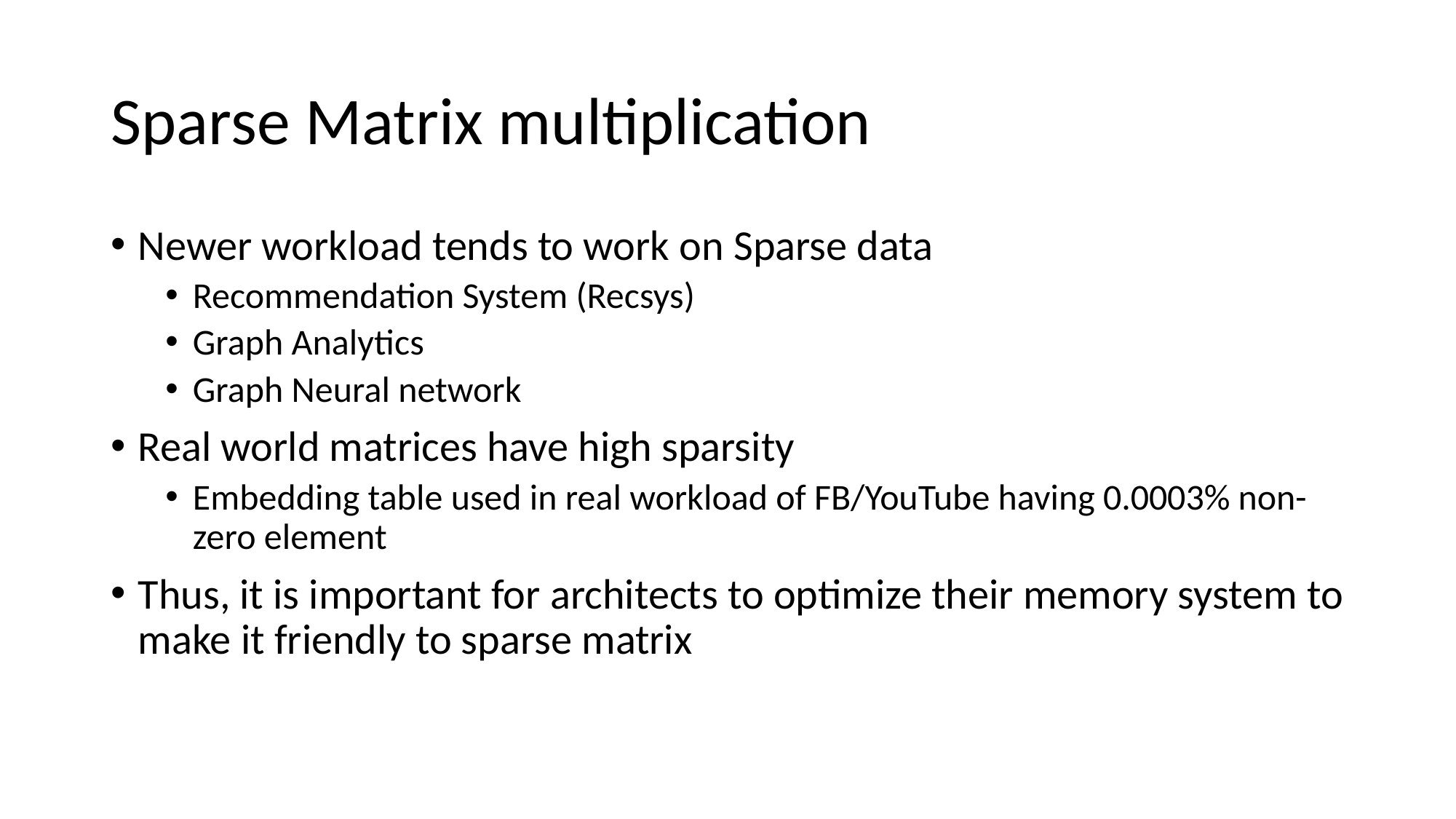

# Sparse Matrix multiplication
Newer workload tends to work on Sparse data
Recommendation System (Recsys)
Graph Analytics
Graph Neural network
Real world matrices have high sparsity
Embedding table used in real workload of FB/YouTube having 0.0003% non-zero element
Thus, it is important for architects to optimize their memory system to make it friendly to sparse matrix